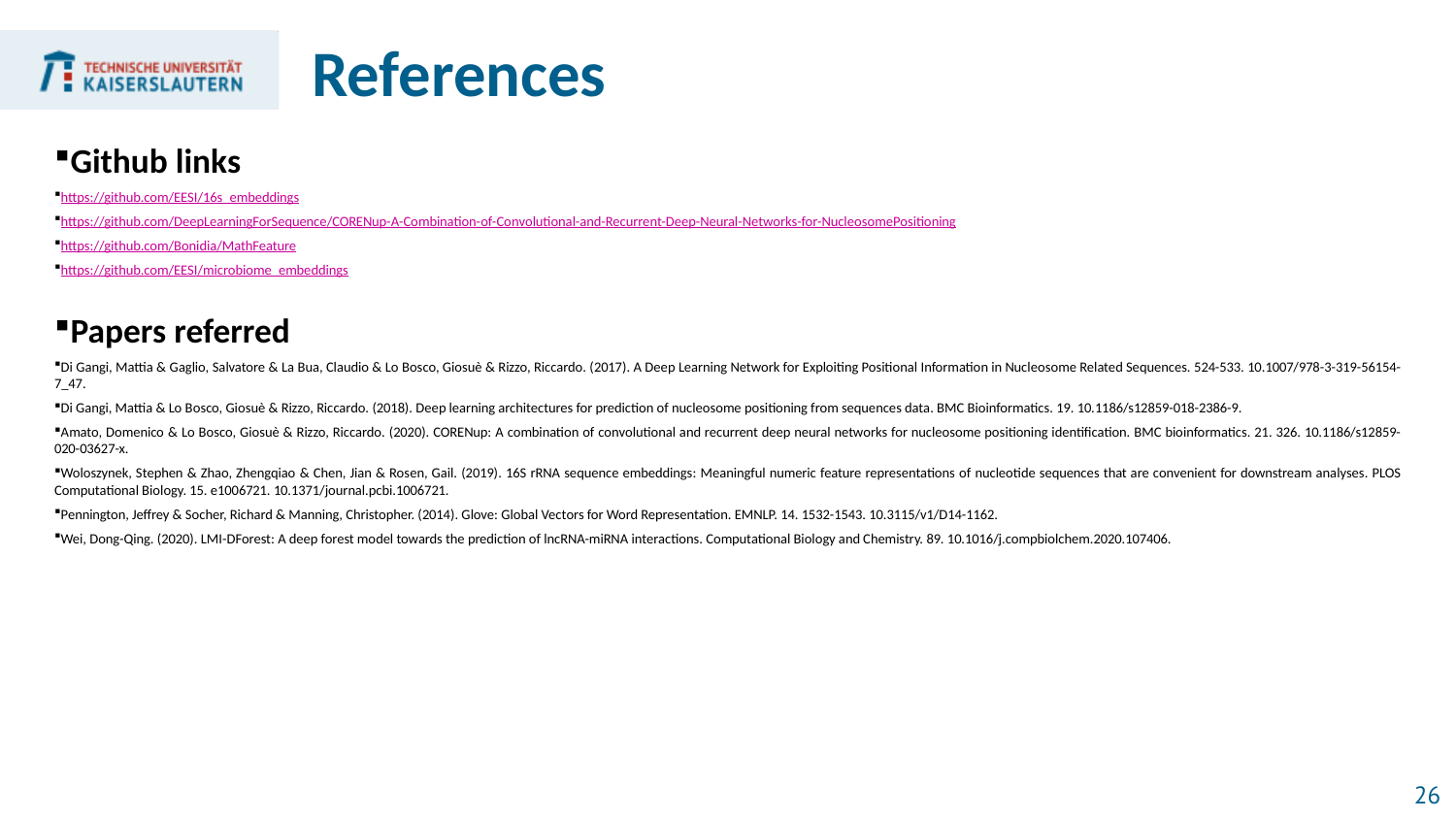

# References
Github links
https://github.com/EESI/16s_embeddings
https://github.com/DeepLearningForSequence/CORENup-A-Combination-of-Convolutional-and-Recurrent-Deep-Neural-Networks-for-NucleosomePositioning
https://github.com/Bonidia/MathFeature
https://github.com/EESI/microbiome_embeddings

Papers referred
Di Gangi, Mattia & Gaglio, Salvatore & La Bua, Claudio & Lo Bosco, Giosuè & Rizzo, Riccardo. (2017). A Deep Learning Network for Exploiting Positional Information in Nucleosome Related Sequences. 524-533. 10.1007/978-3-319-56154-7_47.
Di Gangi, Mattia & Lo Bosco, Giosuè & Rizzo, Riccardo. (2018). Deep learning architectures for prediction of nucleosome positioning from sequences data. BMC Bioinformatics. 19. 10.1186/s12859-018-2386-9.
Amato, Domenico & Lo Bosco, Giosuè & Rizzo, Riccardo. (2020). CORENup: A combination of convolutional and recurrent deep neural networks for nucleosome positioning identification. BMC bioinformatics. 21. 326. 10.1186/s12859-020-03627-x.
Woloszynek, Stephen & Zhao, Zhengqiao & Chen, Jian & Rosen, Gail. (2019). 16S rRNA sequence embeddings: Meaningful numeric feature representations of nucleotide sequences that are convenient for downstream analyses. PLOS Computational Biology. 15. e1006721. 10.1371/journal.pcbi.1006721.
Pennington, Jeffrey & Socher, Richard & Manning, Christopher. (2014). Glove: Global Vectors for Word Representation. EMNLP. 14. 1532-1543. 10.3115/v1/D14-1162.
Wei, Dong-Qing. (2020). LMI-DForest: A deep forest model towards the prediction of lncRNA-miRNA interactions. Computational Biology and Chemistry. 89. 10.1016/j.compbiolchem.2020.107406.

26